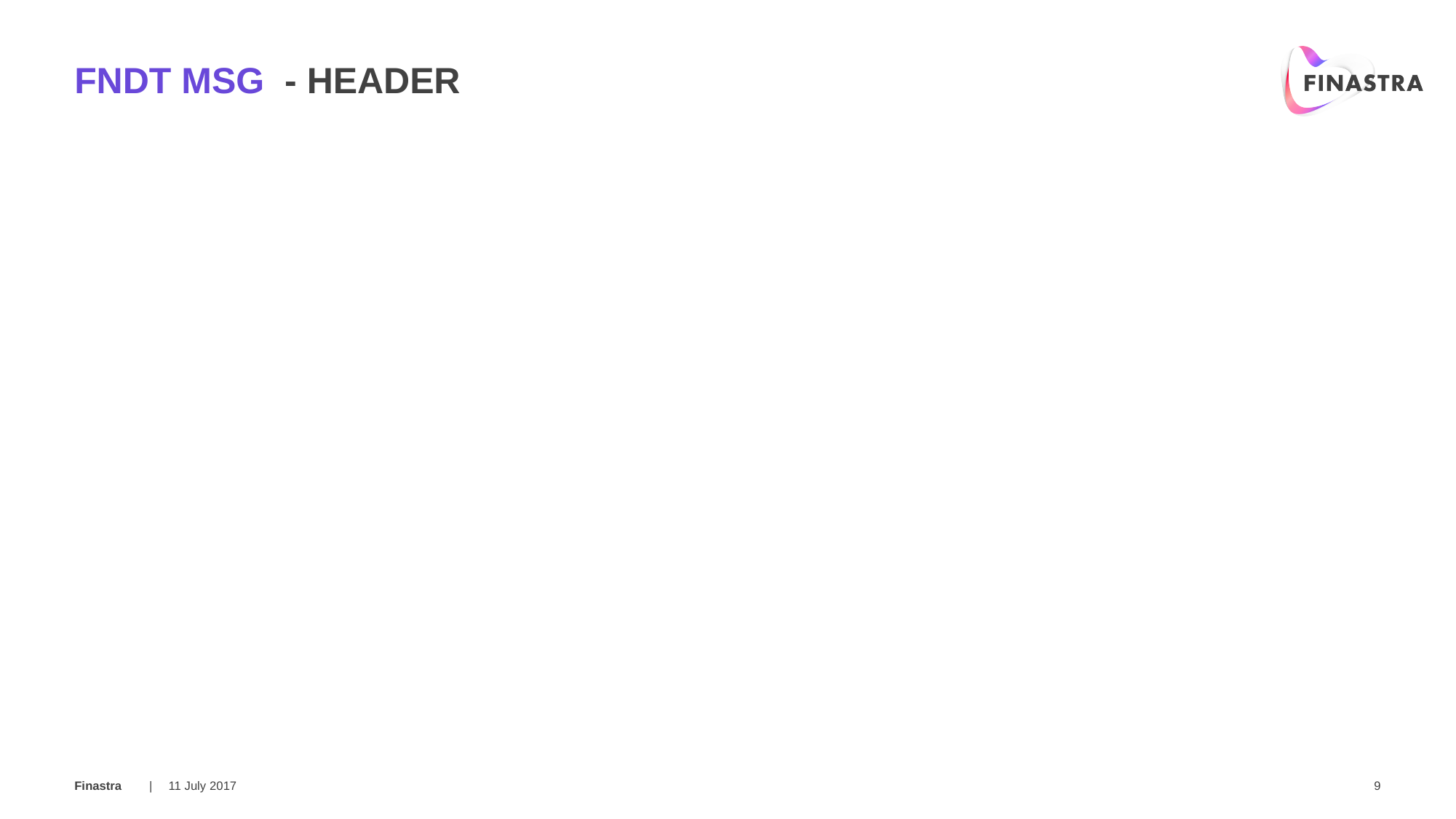

# Fndt Msg  - header

11 July 2017
9